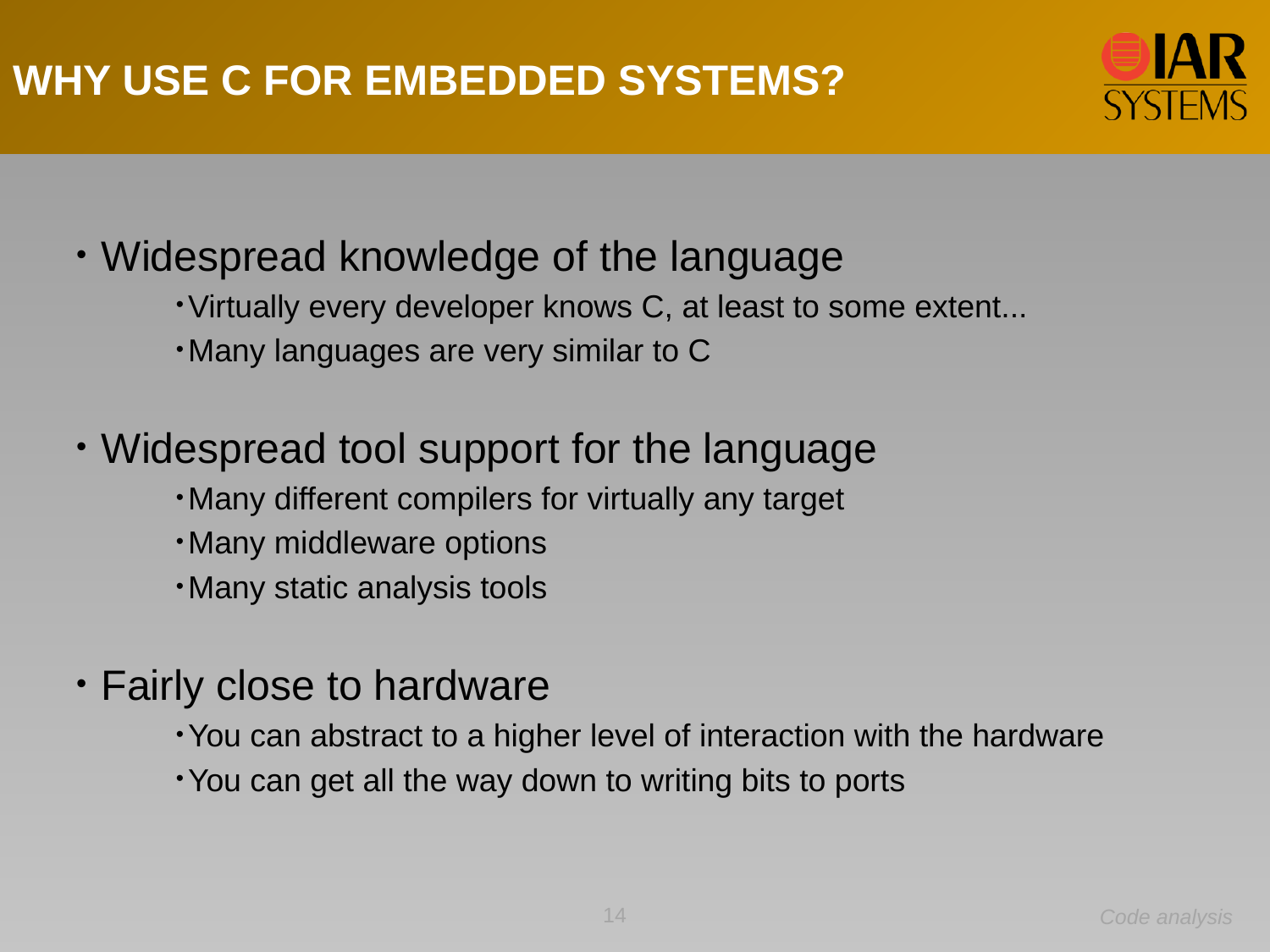

WHY USE C FOR EMBEDDED SYSTEMS?
Widespread knowledge of the language
Virtually every developer knows C, at least to some extent...
Many languages are very similar to C

Widespread tool support for the language
Many different compilers for virtually any target
Many middleware options
Many static analysis tools

Fairly close to hardware
You can abstract to a higher level of interaction with the hardware
You can get all the way down to writing bits to ports
14
Code analysis